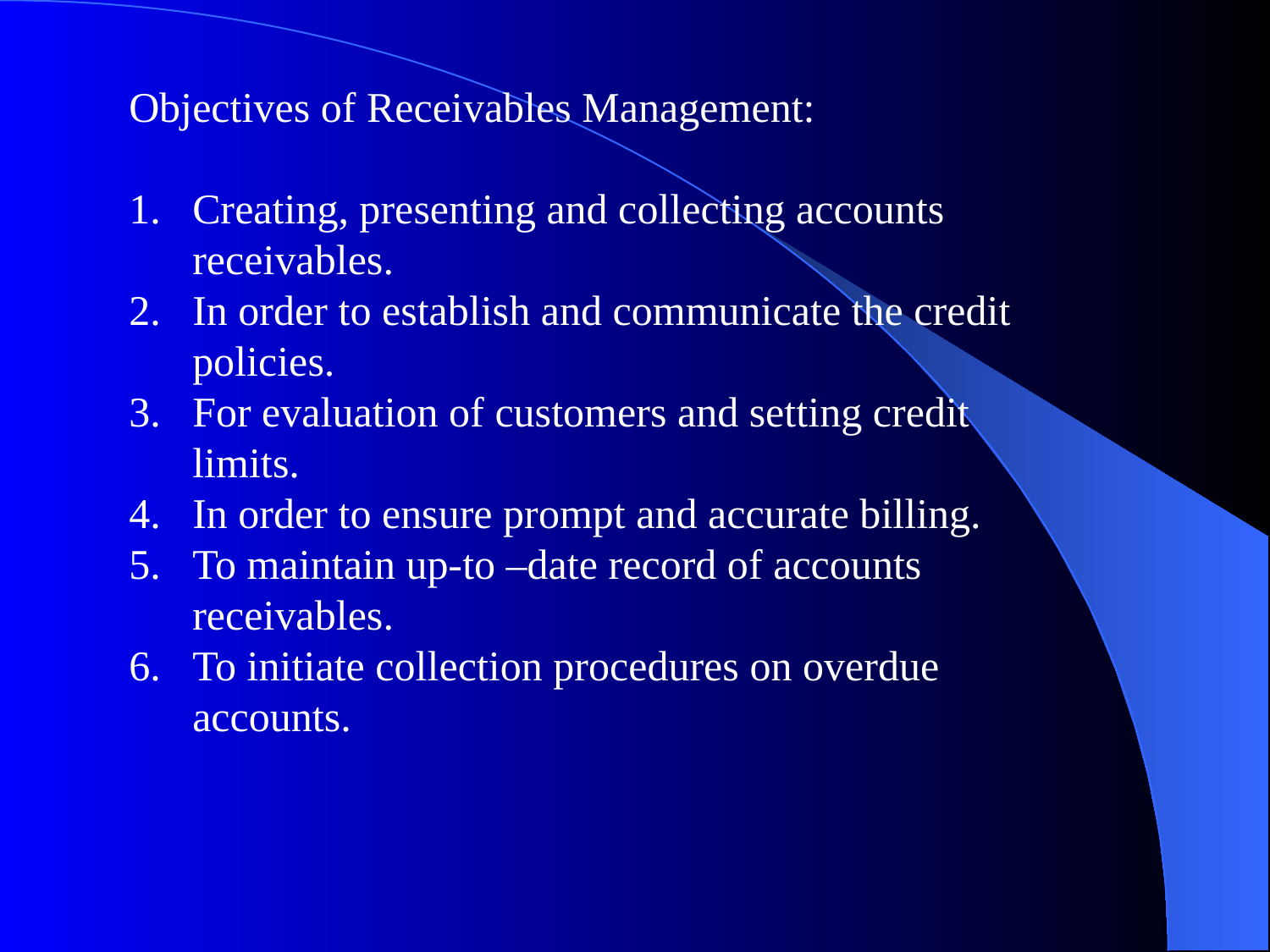

Objectives of Receivables Management:

Creating, presenting and collecting accounts receivables.
In order to establish and communicate the credit policies.
For evaluation of customers and setting credit limits.
In order to ensure prompt and accurate billing.
To maintain up-to –date record of accounts receivables.
To initiate collection procedures on overdue accounts.